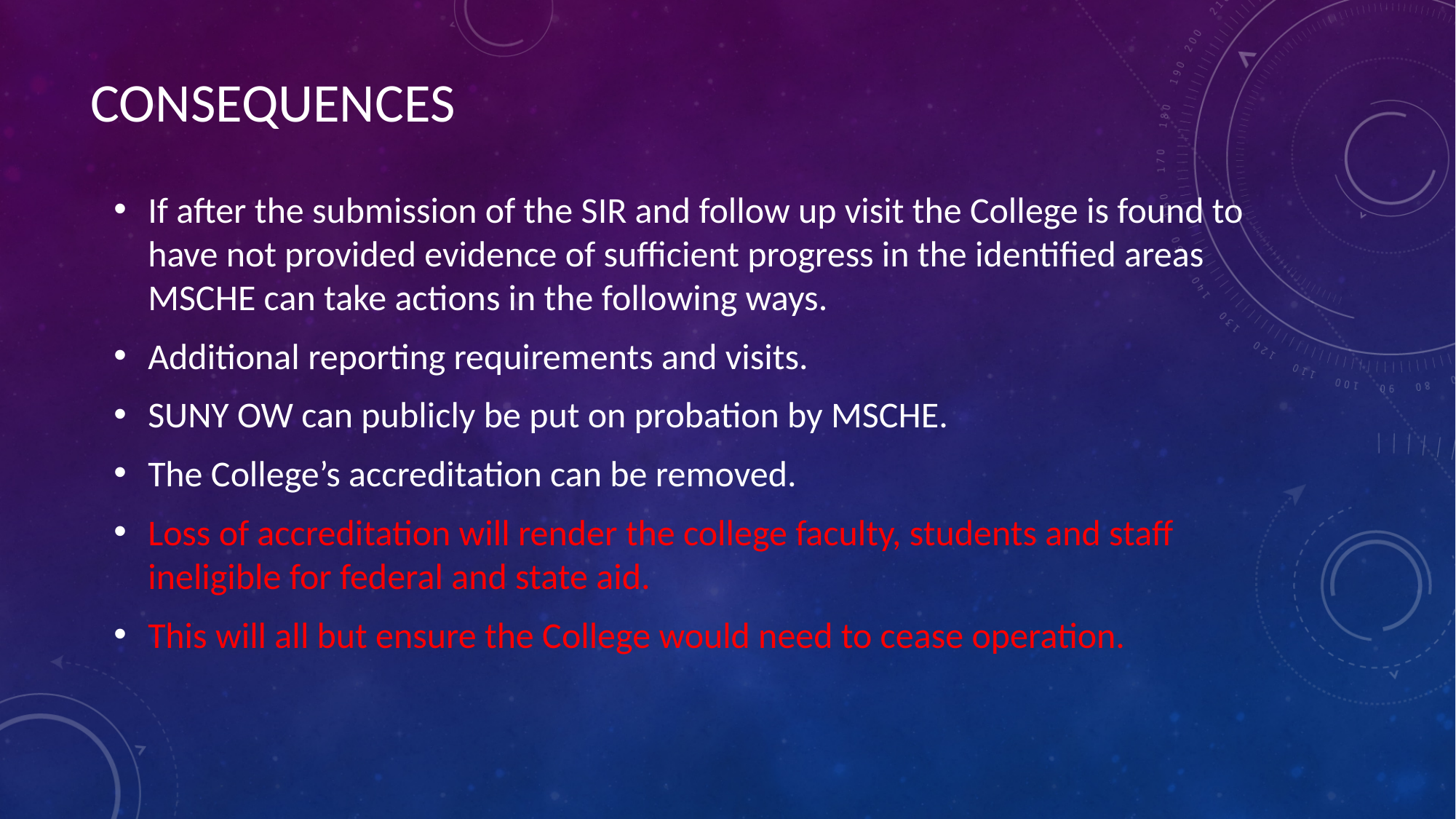

# Consequences
If after the submission of the SIR and follow up visit the College is found to have not provided evidence of sufficient progress in the identified areas MSCHE can take actions in the following ways.
Additional reporting requirements and visits.
SUNY OW can publicly be put on probation by MSCHE.
The College’s accreditation can be removed.
Loss of accreditation will render the college faculty, students and staff ineligible for federal and state aid.
This will all but ensure the College would need to cease operation.